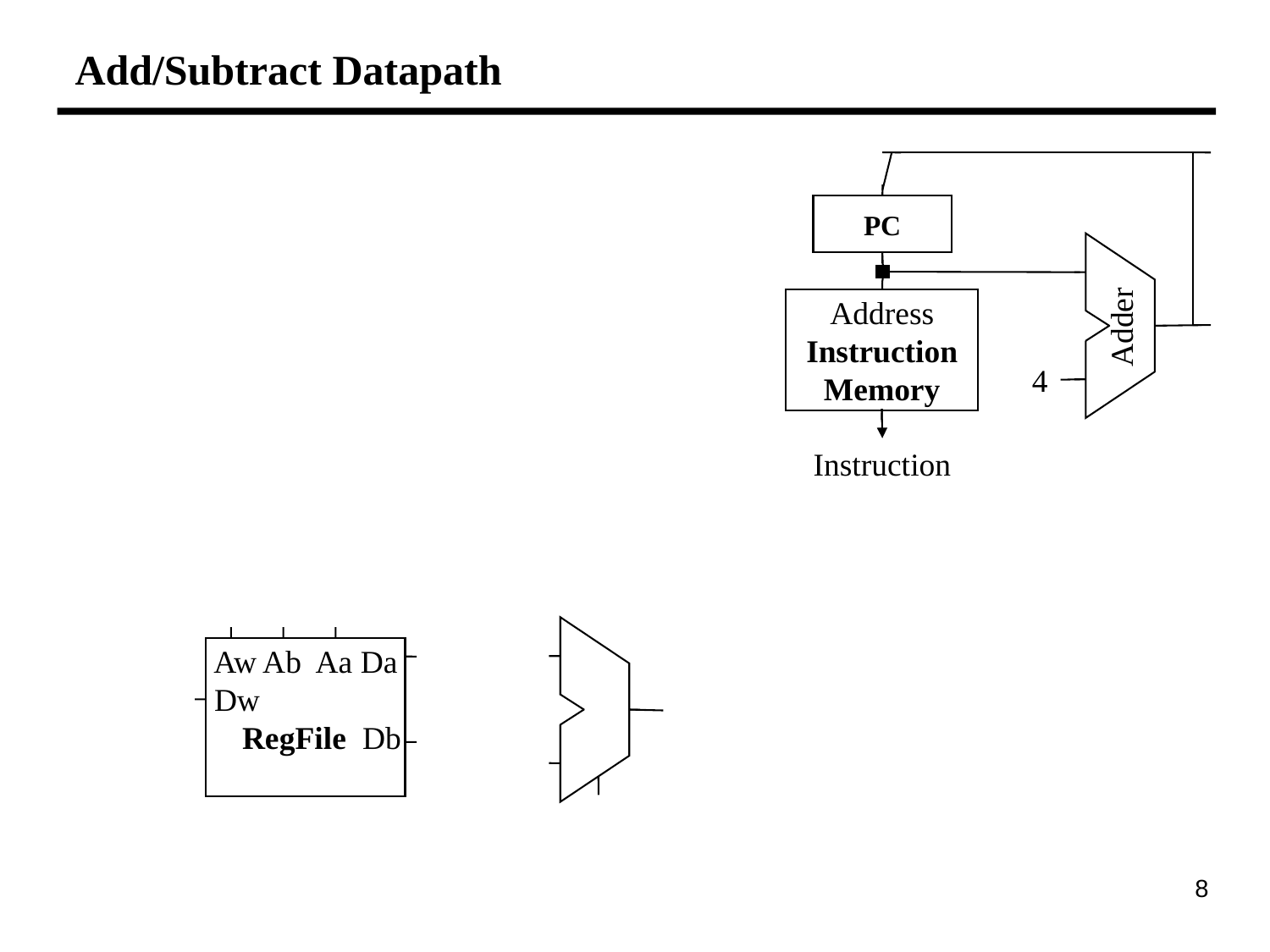

# Add/Subtract Datapath

PC

Adder

Address
Instruction
Memory

4
Instruction

Aw Ab  Aa Da
Dw
    RegFile  Db

8